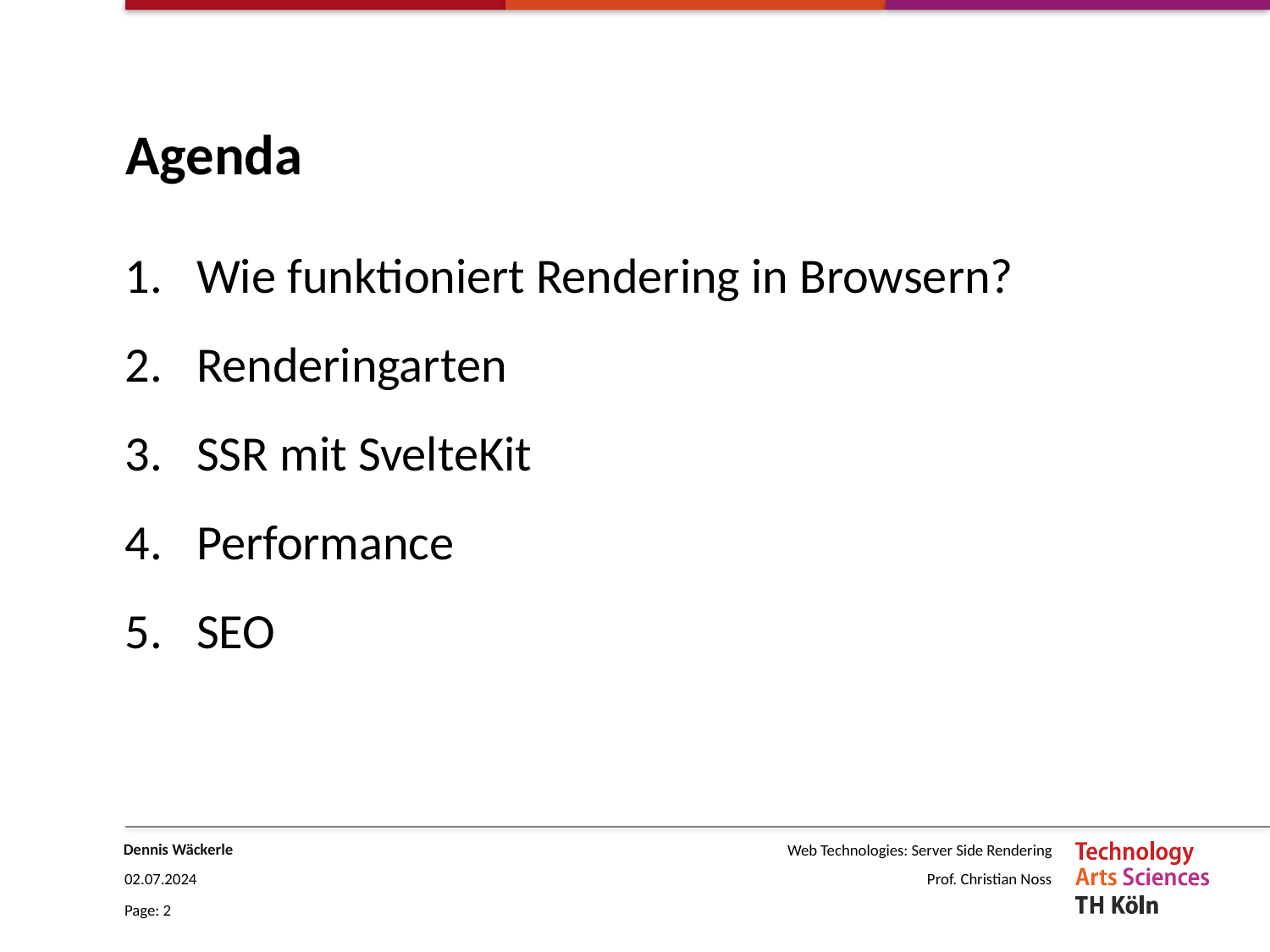

# Agenda
Wie funktioniert Rendering in Browsern?
Renderingarten
SSR mit SvelteKit
Performance
SEO